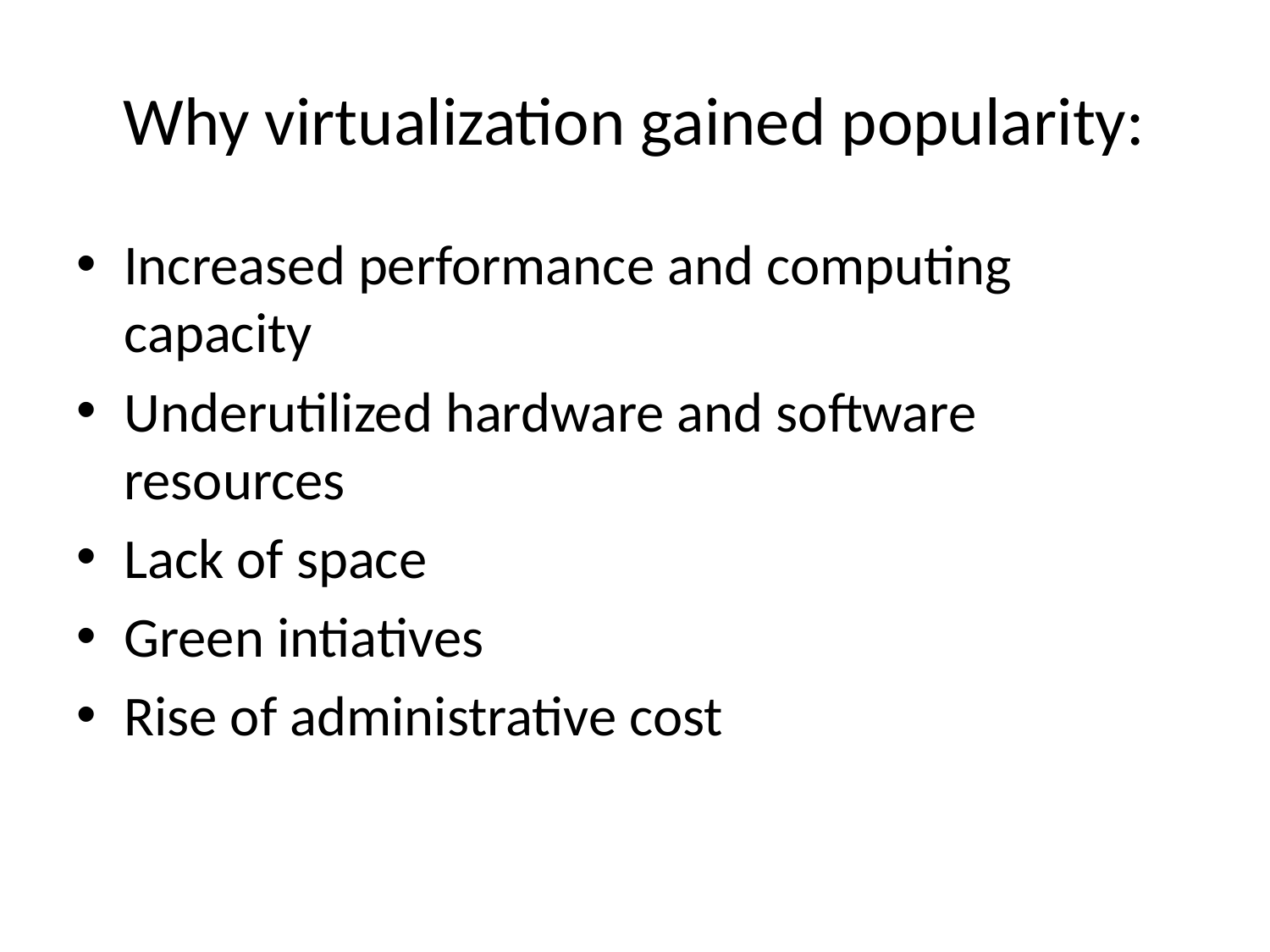

# Why virtualization gained popularity:
Increased performance and computing capacity
Underutilized hardware and software resources
Lack of space
Green intiatives
Rise of administrative cost